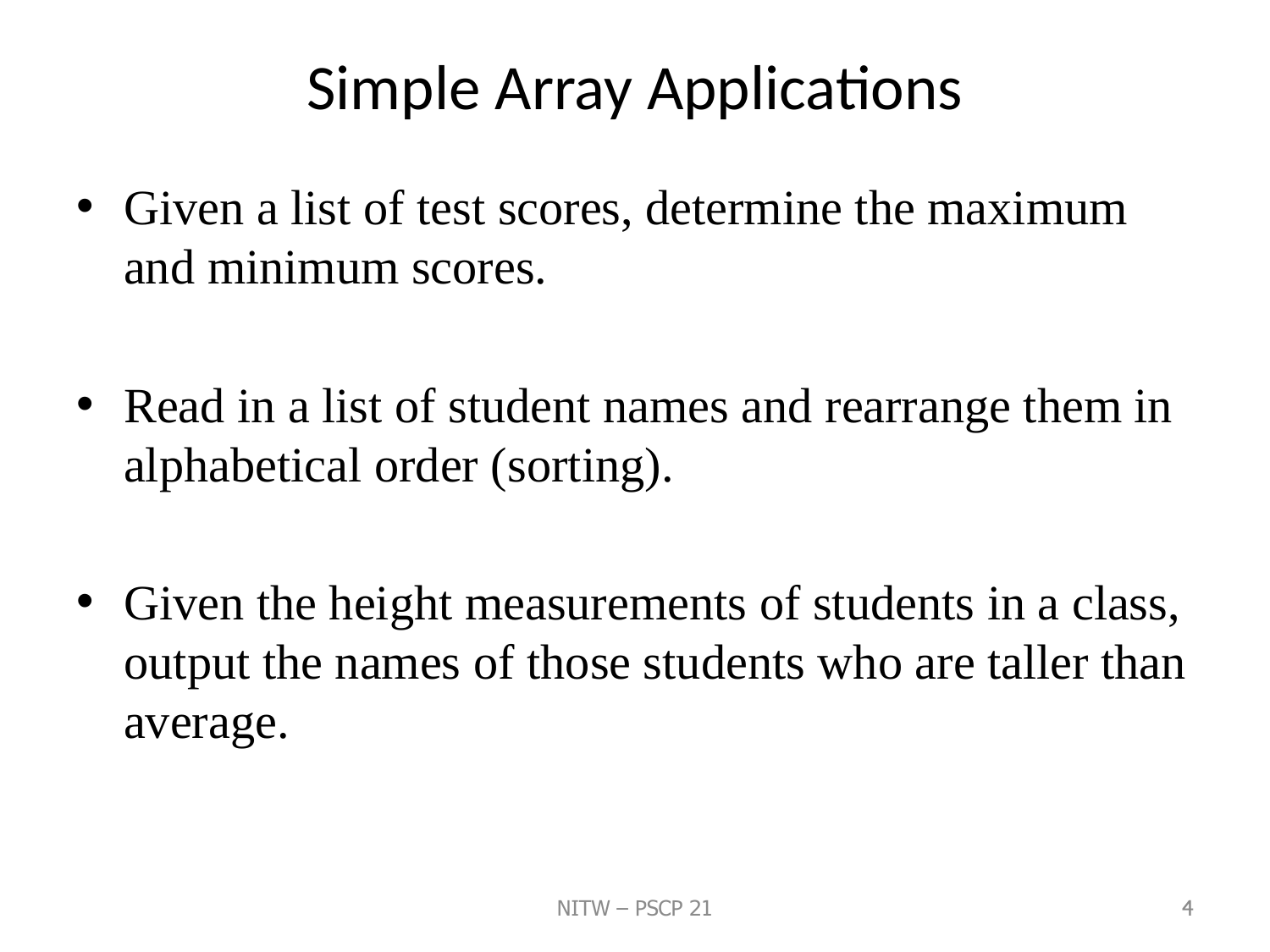

# Simple Array Applications
Given a list of test scores, determine the maximum and minimum scores.

Read in a list of student names and rearrange them in alphabetical order (sorting).

Given the height measurements of students in a class, output the names of those students who are taller than average.
NITW – PSCP 21
4